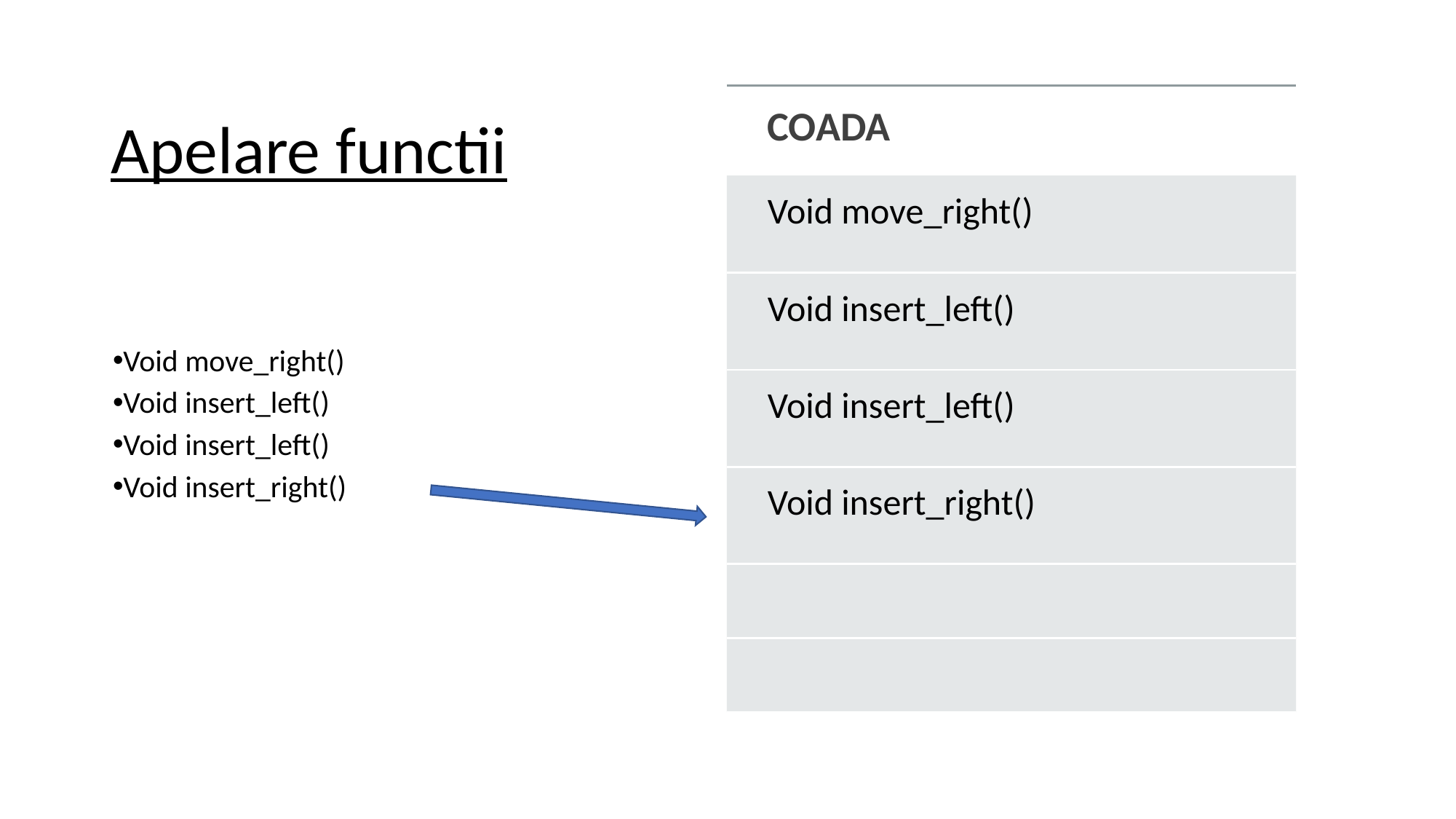

# Apelare functii
| COADA |
| --- |
| Void move\_right() |
| Void insert\_left() |
| Void insert\_left() |
| Void insert\_right() |
|  |
|  |
Void move_right()
Void insert_left()
Void insert_left()
Void insert_right()